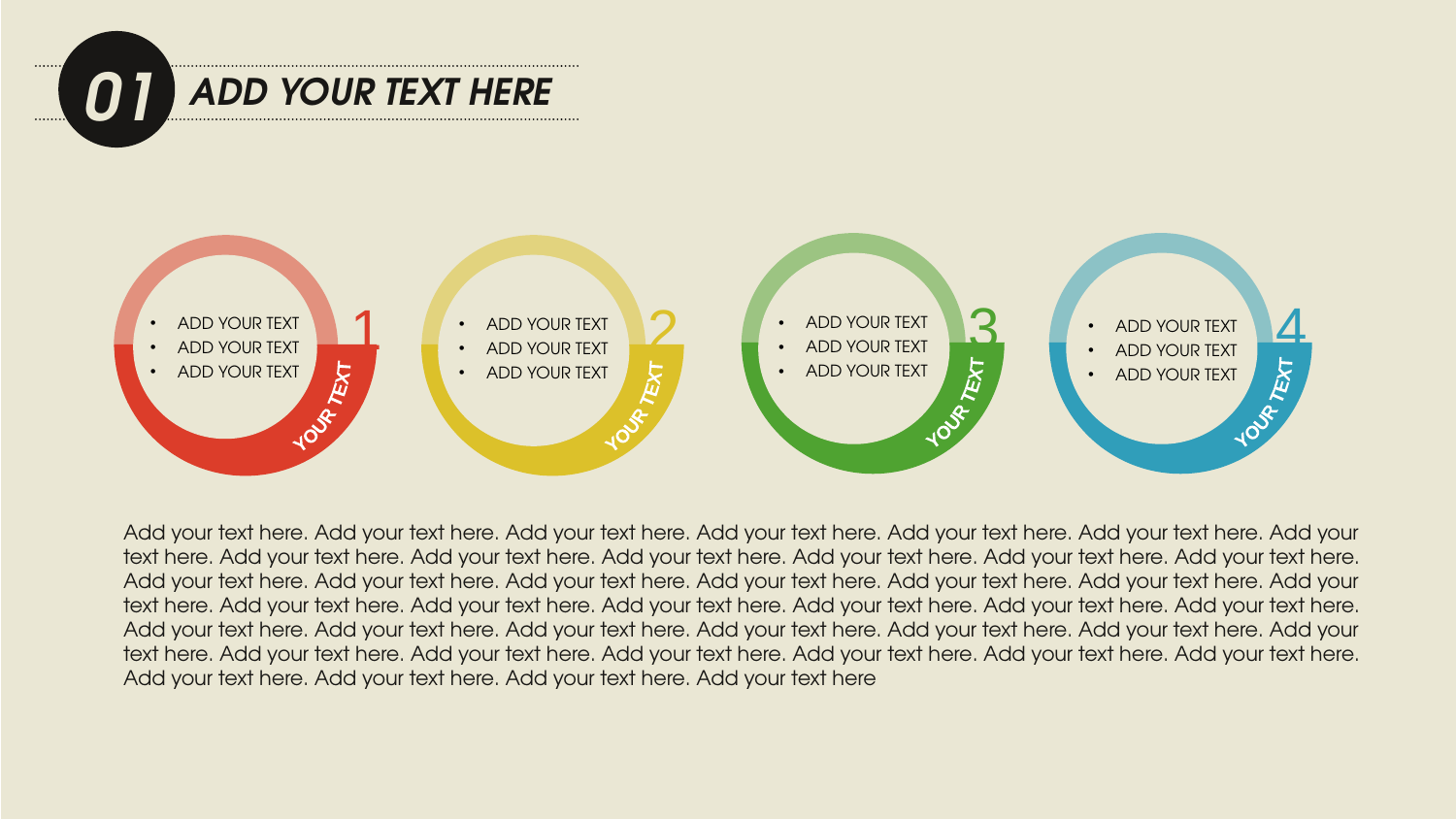

01
ADD YOUR TEXT HERE

3
4
1
2
ADD YOUR TEXT
ADD YOUR TEXT
ADD YOUR TEXT
ADD YOUR TEXT
ADD YOUR TEXT
ADD YOUR TEXT
ADD YOUR TEXT
ADD YOUR TEXT
ADD YOUR TEXT
ADD YOUR TEXT
ADD YOUR TEXT
ADD YOUR TEXT
YOUR TEXT
YOUR TEXT
YOUR TEXT
YOUR TEXT
Add your text here. Add your text here. Add your text here. Add your text here. Add your text here. Add your text here. Add your text here. Add your text here. Add your text here. Add your text here. Add your text here. Add your text here. Add your text here. Add your text here. Add your text here. Add your text here. Add your text here. Add your text here. Add your text here. Add your text here. Add your text here. Add your text here. Add your text here. Add your text here. Add your text here. Add your text here. Add your text here. Add your text here. Add your text here. Add your text here. Add your text here. Add your text here. Add your text here. Add your text here. Add your text here. Add your text here. Add your text here. Add your text here. Add your text here. Add your text here. Add your text here. Add your text here. Add your text here